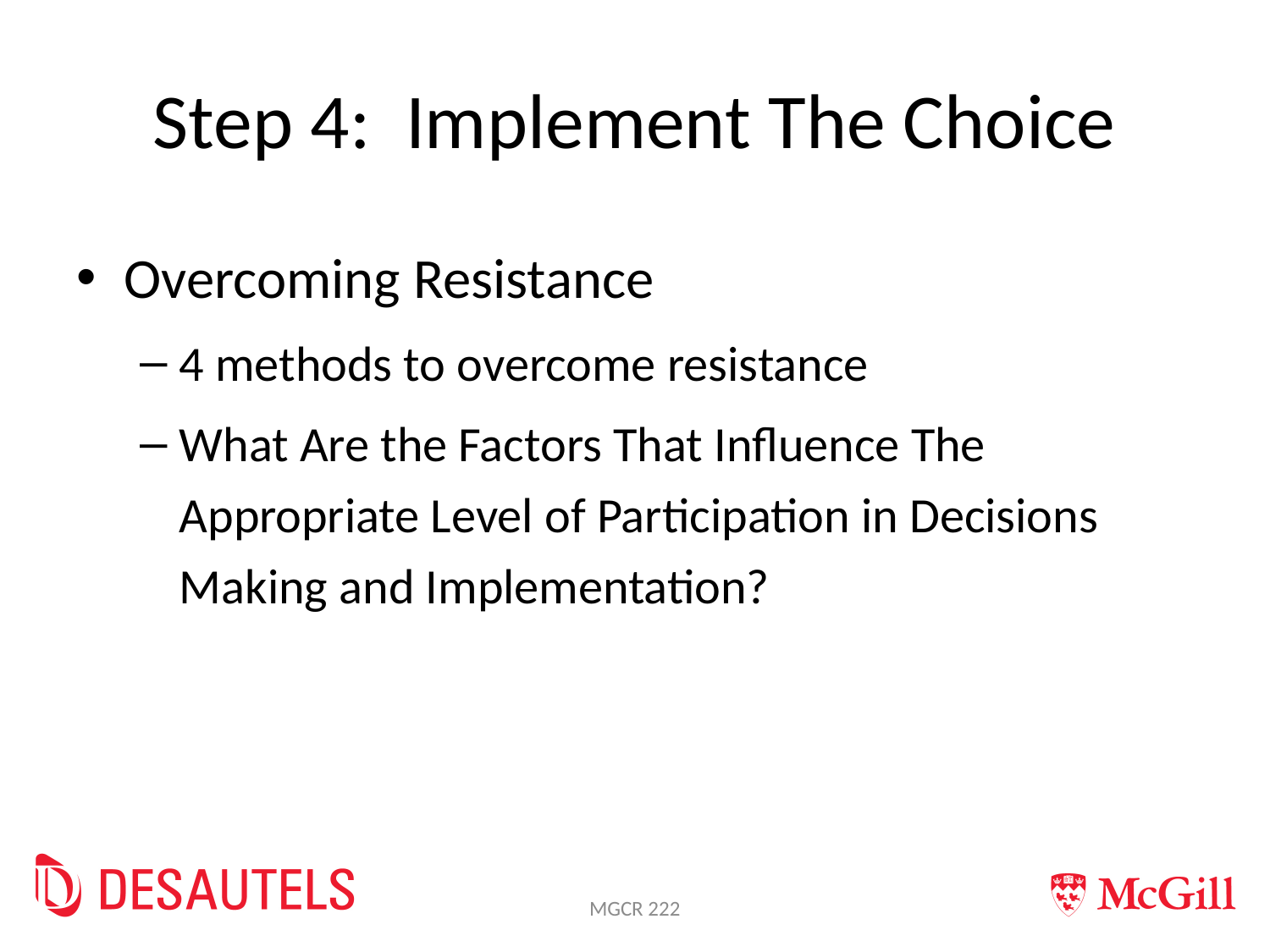

# Step 4:  Implement The Choice
Overcoming Resistance
4 methods to overcome resistance
What Are the Factors That Influence The Appropriate Level of Participation in Decisions Making and Implementation?

MGCR 222